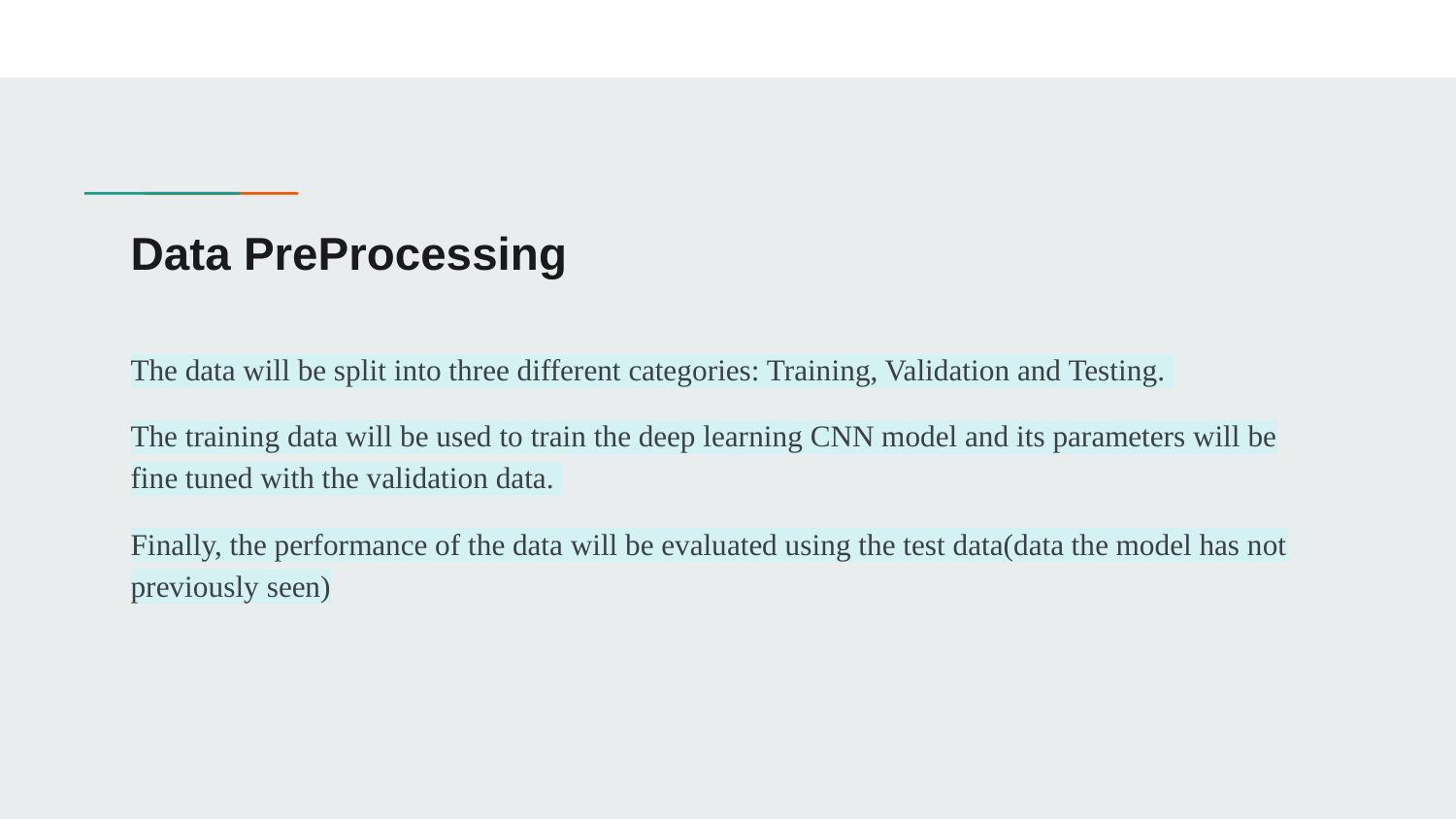

# Data PreProcessing
The data will be split into three different categories: Training, Validation and Testing.
The training data will be used to train the deep learning CNN model and its parameters will be fine tuned with the validation data.
Finally, the performance of the data will be evaluated using the test data(data the model has not previously seen)